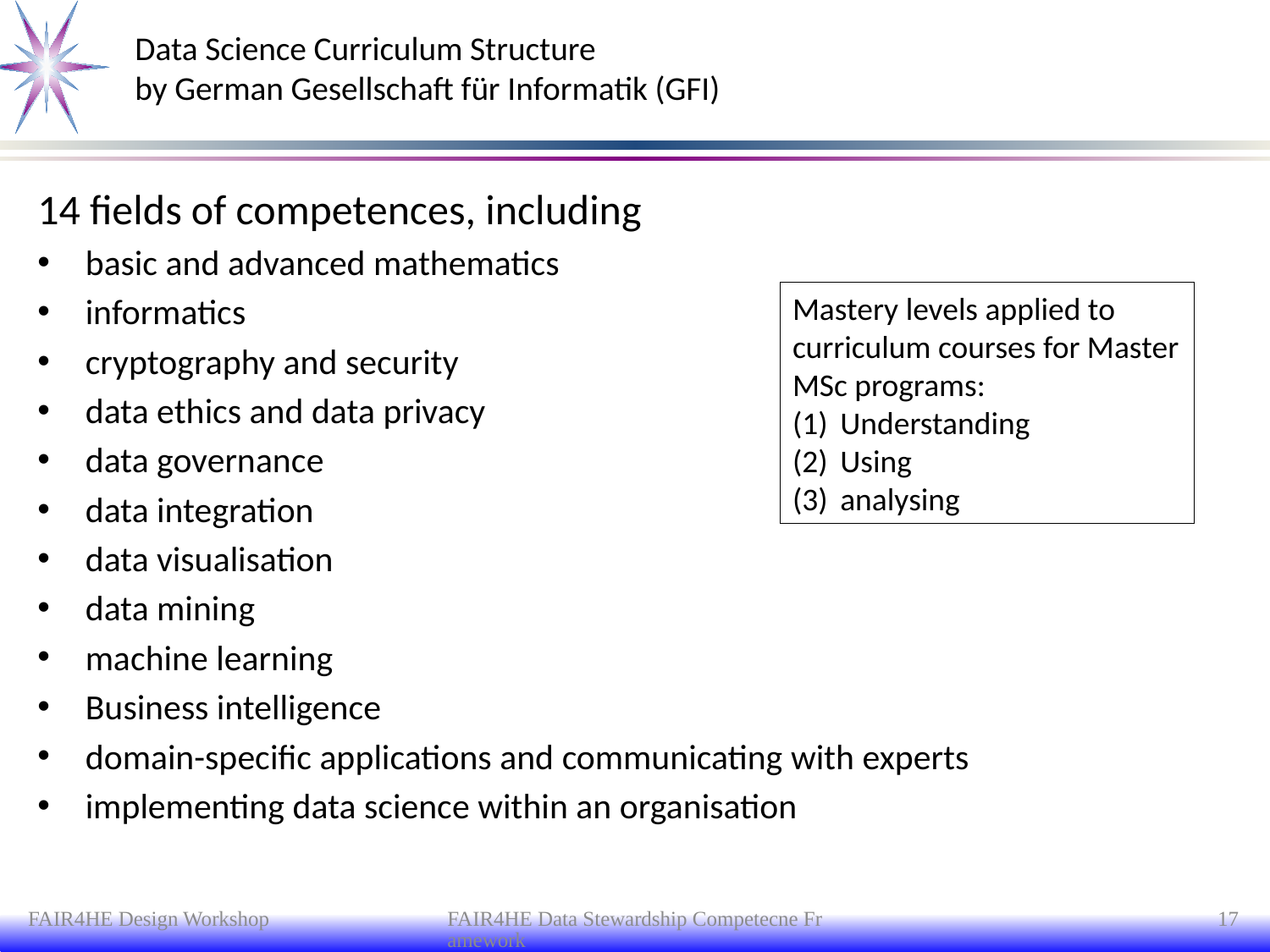

# Data Science Curriculum Structure by German Gesellschaft für Informatik (GFI)
14 fields of competences, including
basic and advanced mathematics
informatics
cryptography and security
data ethics and data privacy
data governance
data integration
data visualisation
data mining
machine learning
Business intelligence
domain-specific applications and communicating with experts
implementing data science within an organisation
Mastery levels applied to curriculum courses for Master MSc programs:
Understanding
Using
analysing
FAIR4HE Design Workshop
FAIR4HE Data Stewardship Competecne Framework
17